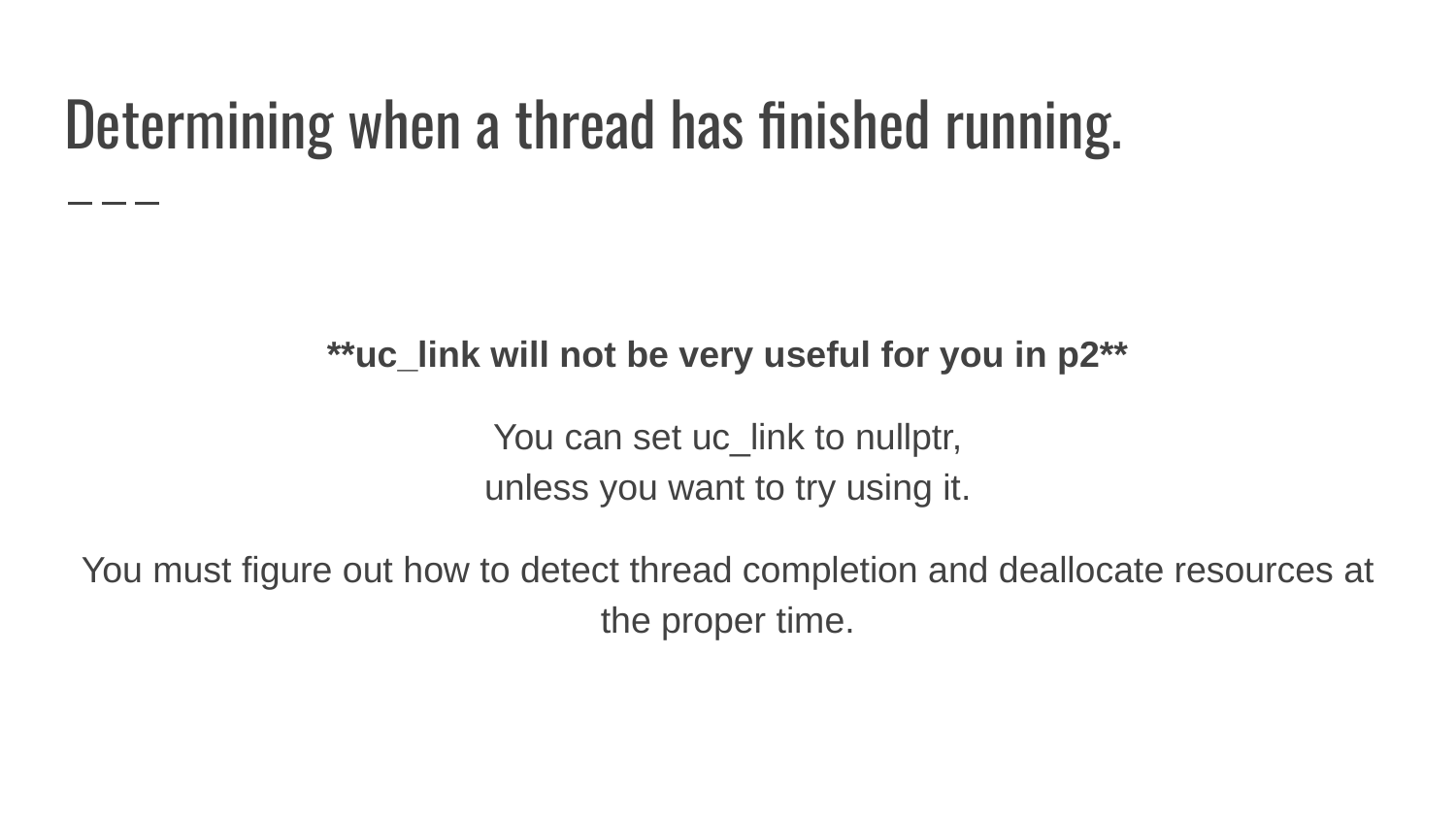

# Determining when a thread has finished running.

**uc_link will not be very useful for you in p2**
You can set uc_link to nullptr,
unless you want to try using it.
You must figure out how to detect thread completion and deallocate resources at the proper time.